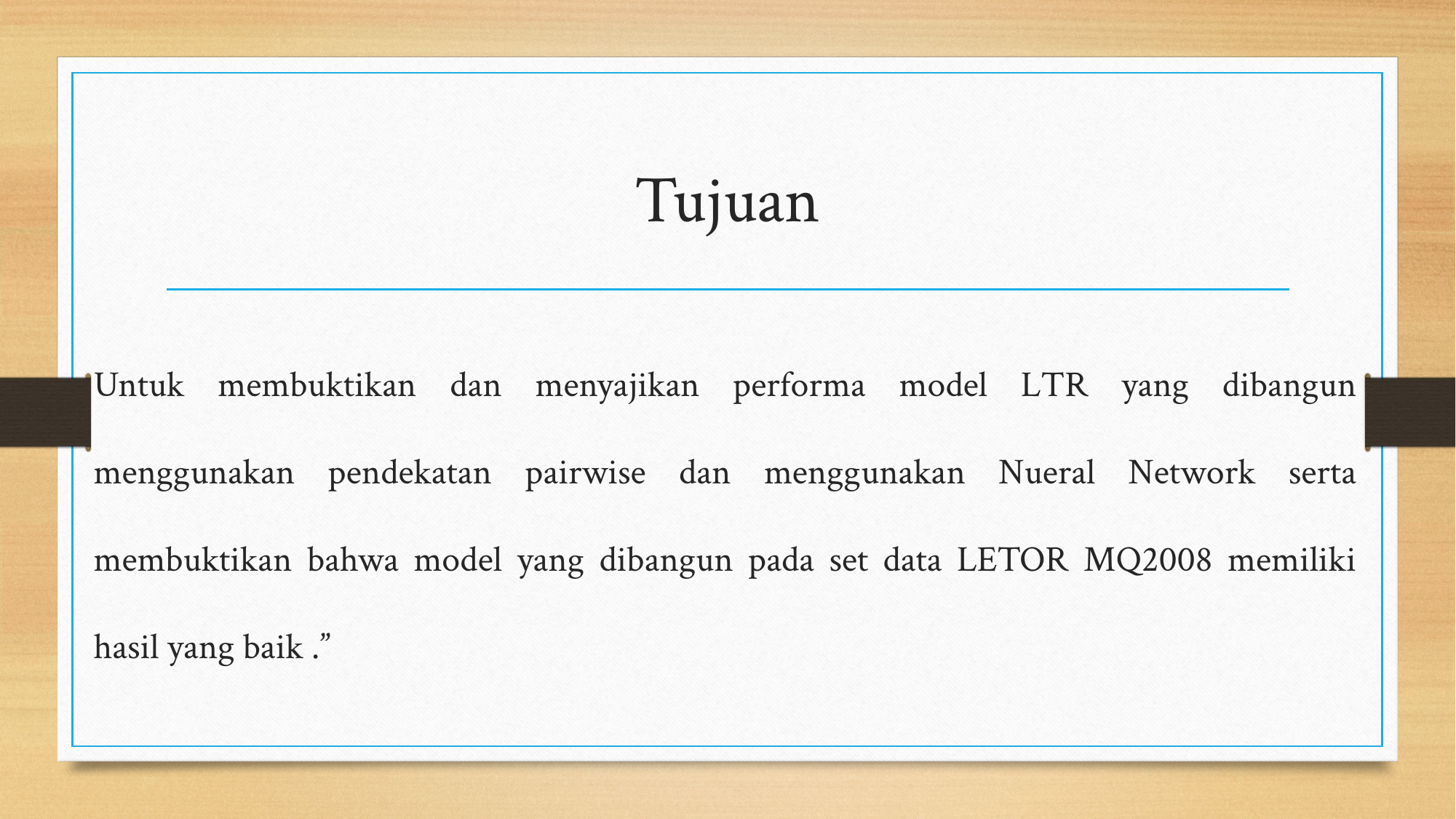

# Tujuan
Untuk membuktikan dan menyajikan performa model LTR yang dibangun menggunakan pendekatan pairwise dan menggunakan Nueral Network serta membuktikan bahwa model yang dibangun pada set data LETOR MQ2008 memiliki hasil yang baik .”